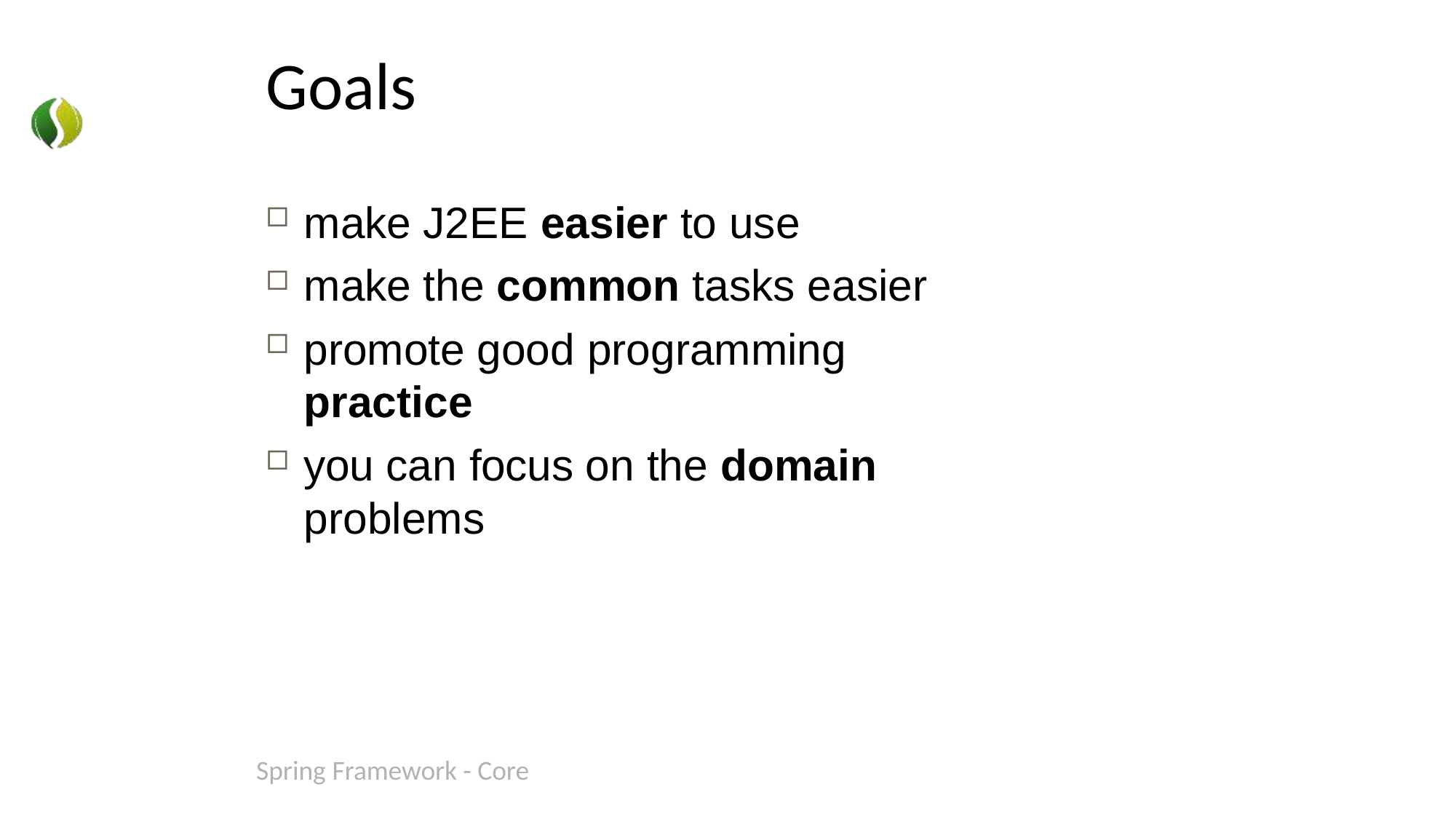

# Goals
make J2EE easier to use
make the common tasks easier
promote good programming practice
you can focus on the domain problems
Spring Framework - Core